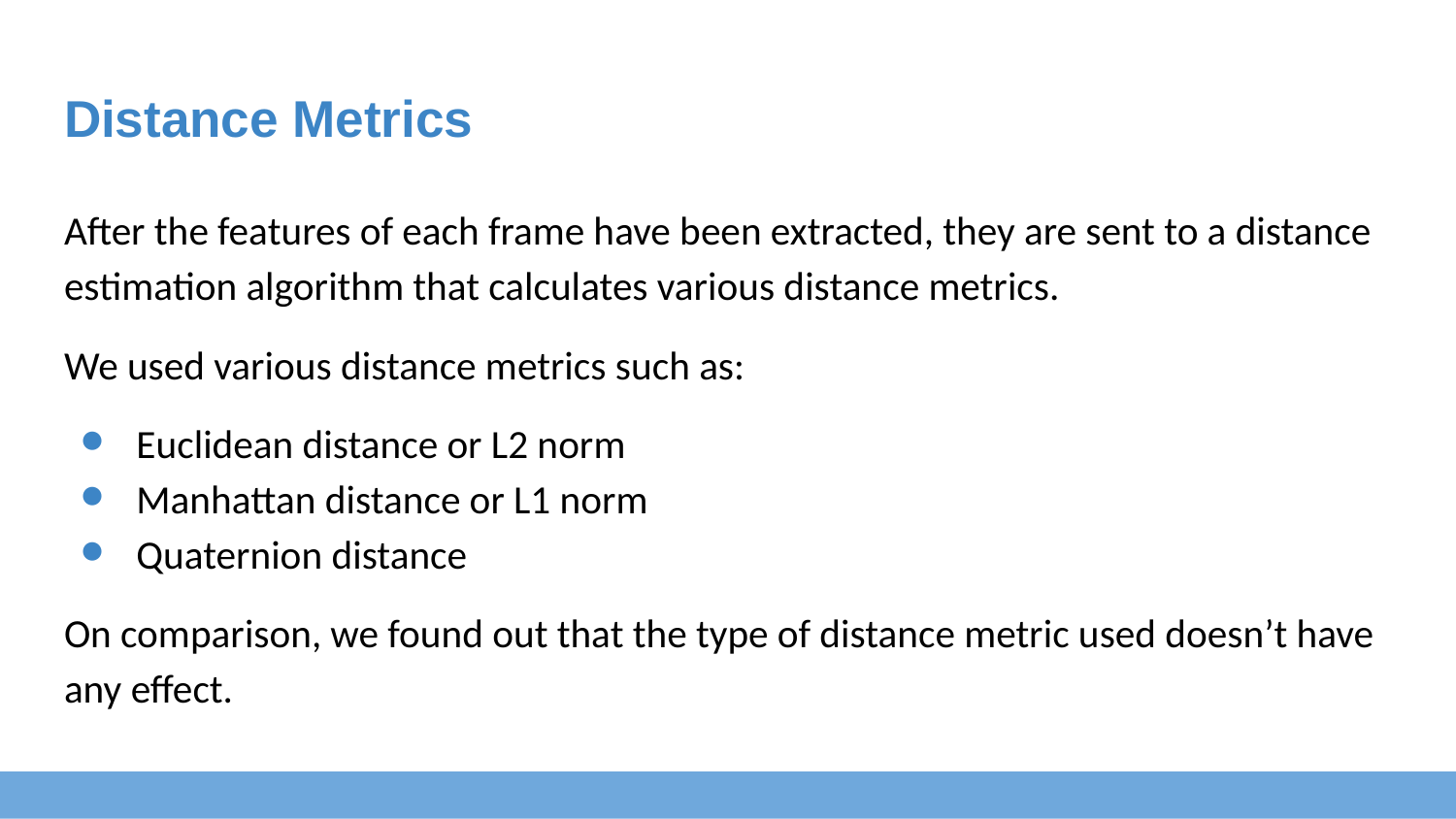

# Distance Metrics
After the features of each frame have been extracted, they are sent to a distance estimation algorithm that calculates various distance metrics.
We used various distance metrics such as:
Euclidean distance or L2 norm
Manhattan distance or L1 norm
Quaternion distance
On comparison, we found out that the type of distance metric used doesn’t have any effect.